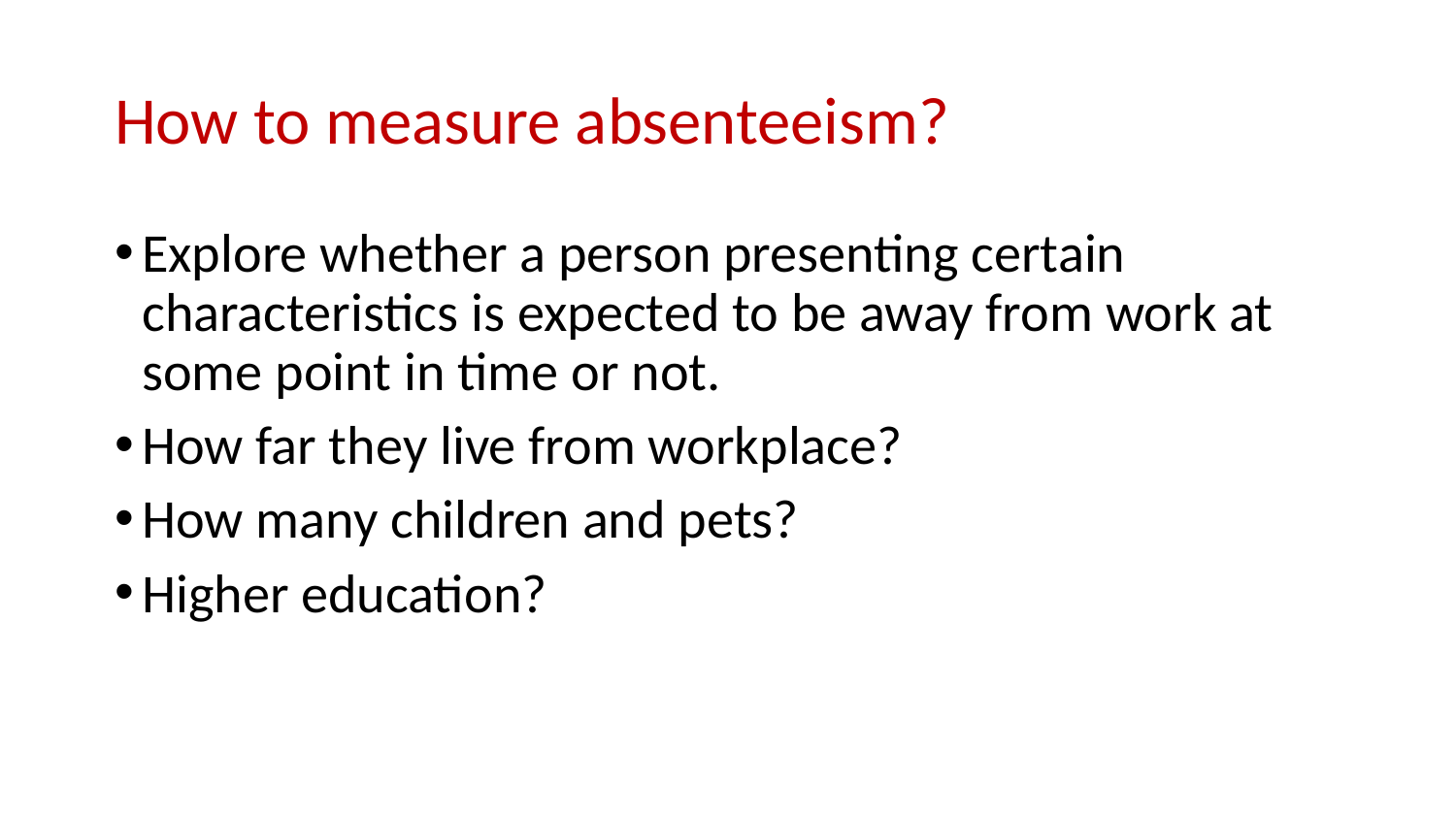

# How to measure absenteeism?
Explore whether a person presenting certain characteristics is expected to be away from work at some point in time or not.
How far they live from workplace?
How many children and pets?
Higher education?